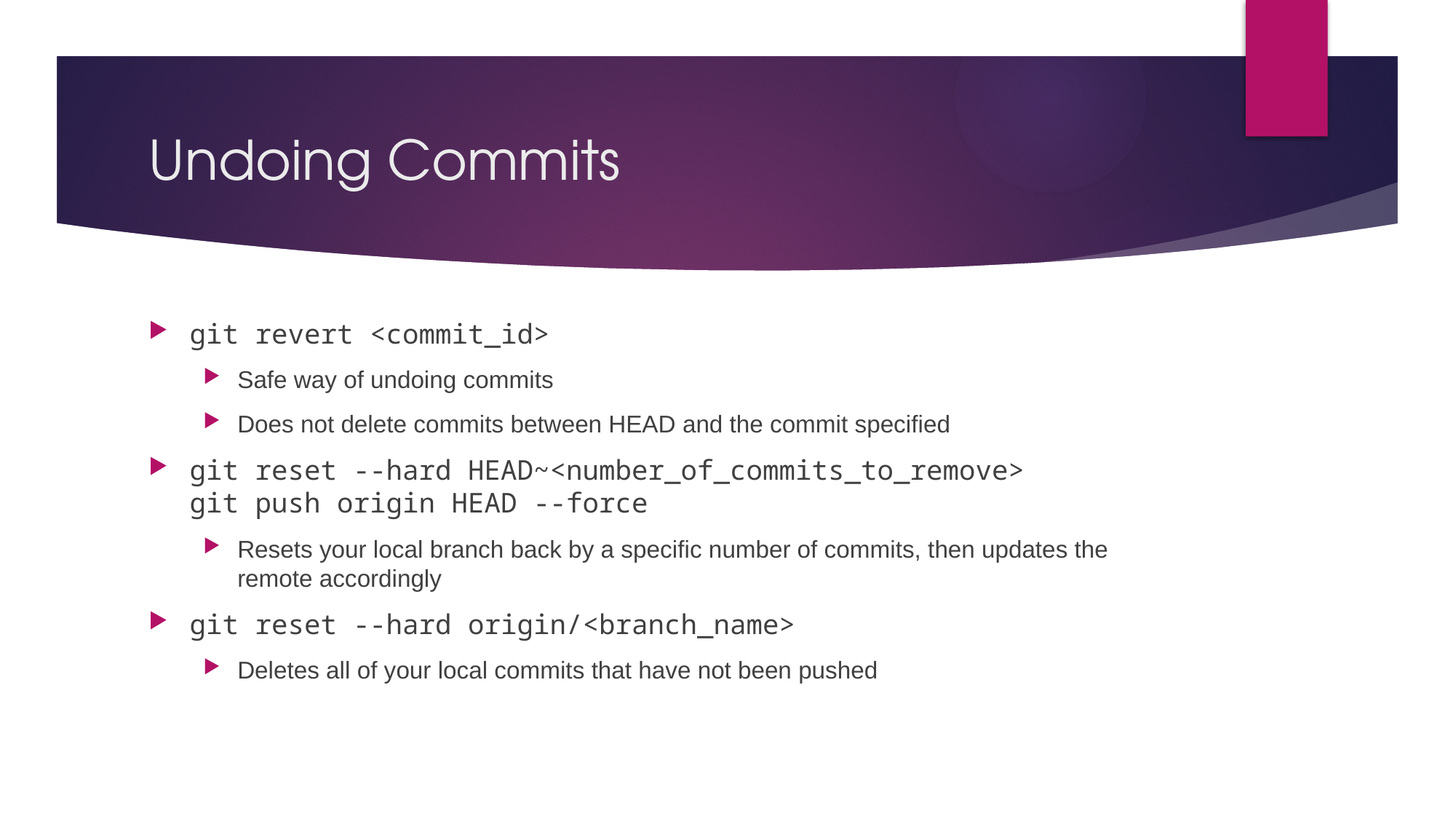

# Undoing Commits
git revert <commit_id>
Safe way of undoing commits
Does not delete commits between HEAD and the commit specified
git reset --hard HEAD~<number_of_commits_to_remove>
git push origin HEAD --force
Resets your local branch back by a specific number of commits, then updates the remote accordingly
git reset --hard origin/<branch_name>
Deletes all of your local commits that have not been pushed